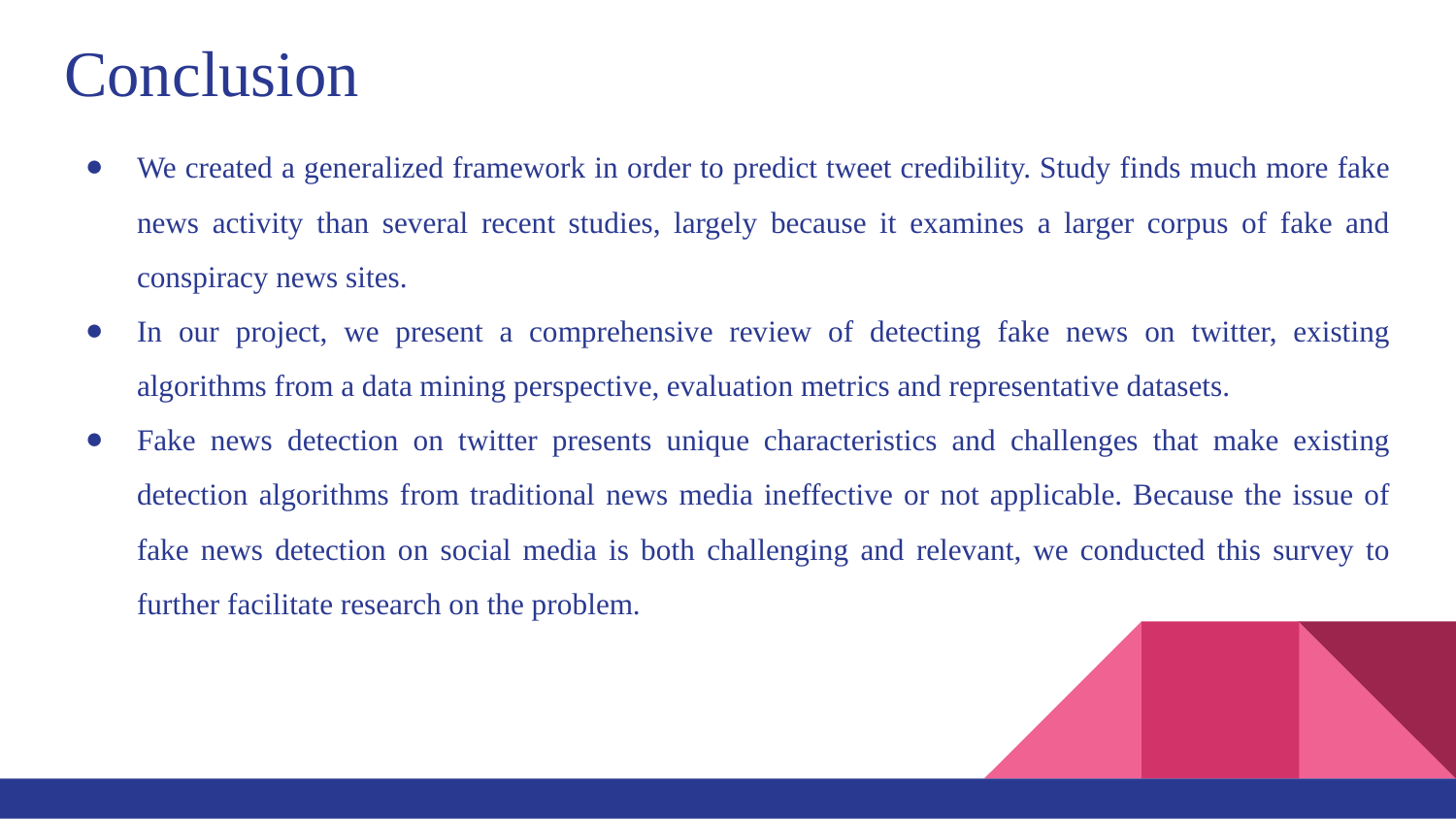

# Conclusion
We created a generalized framework in order to predict tweet credibility. Study finds much more fake news activity than several recent studies, largely because it examines a larger corpus of fake and conspiracy news sites.
In our project, we present a comprehensive review of detecting fake news on twitter, existing algorithms from a data mining perspective, evaluation metrics and representative datasets.
Fake news detection on twitter presents unique characteristics and challenges that make existing detection algorithms from traditional news media ineffective or not applicable. Because the issue of fake news detection on social media is both challenging and relevant, we conducted this survey to further facilitate research on the problem.